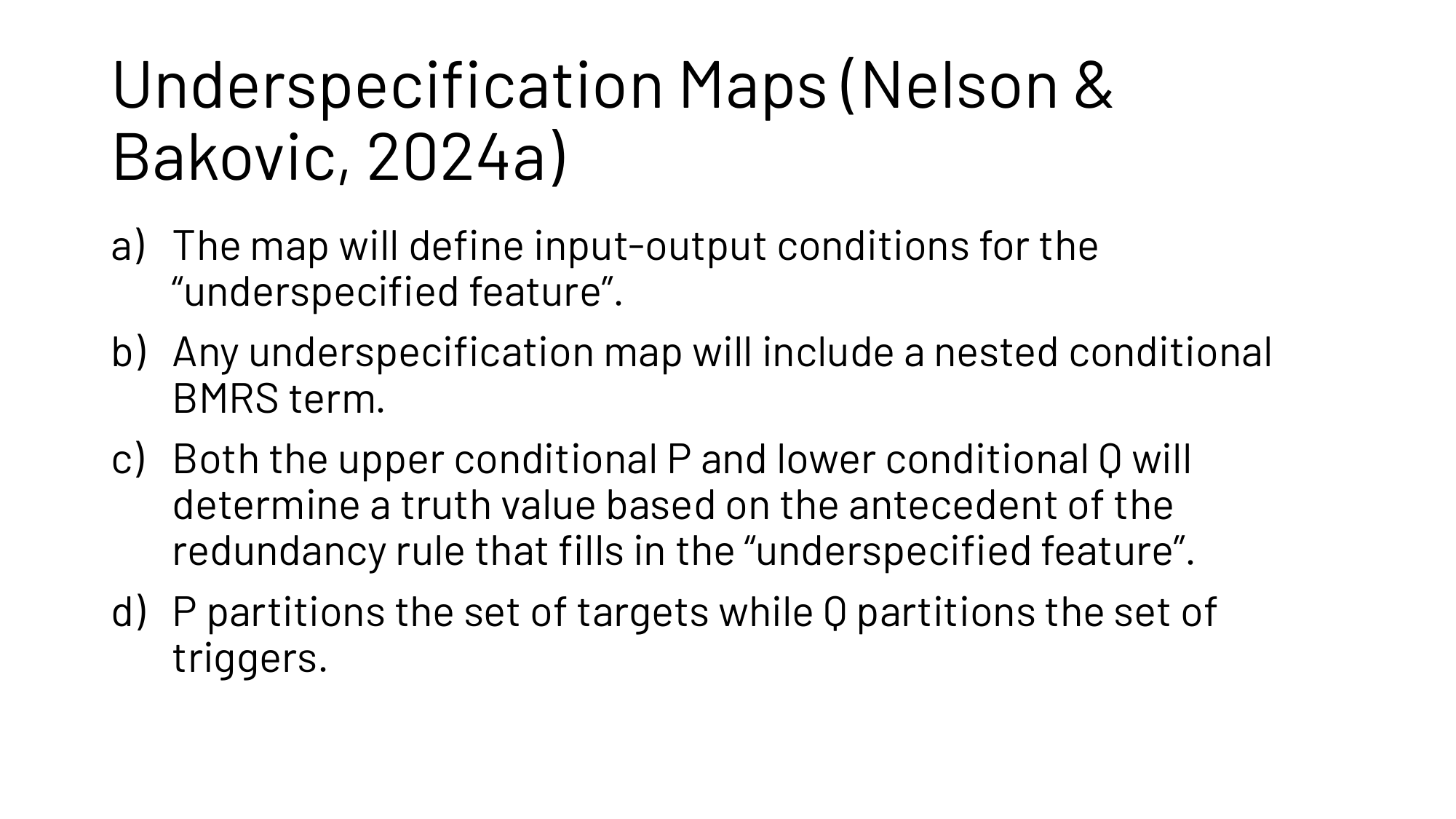

# Underspecification Maps (Nelson & Bakovic, 2024a)
The map will define input-output conditions for the “underspecified feature”.
Any underspecification map will include a nested conditional BMRS term.
Both the upper conditional P and lower conditional Q will determine a truth value based on the antecedent of the redundancy rule that fills in the “underspecified feature”.
P partitions the set of targets while Q partitions the set of triggers.